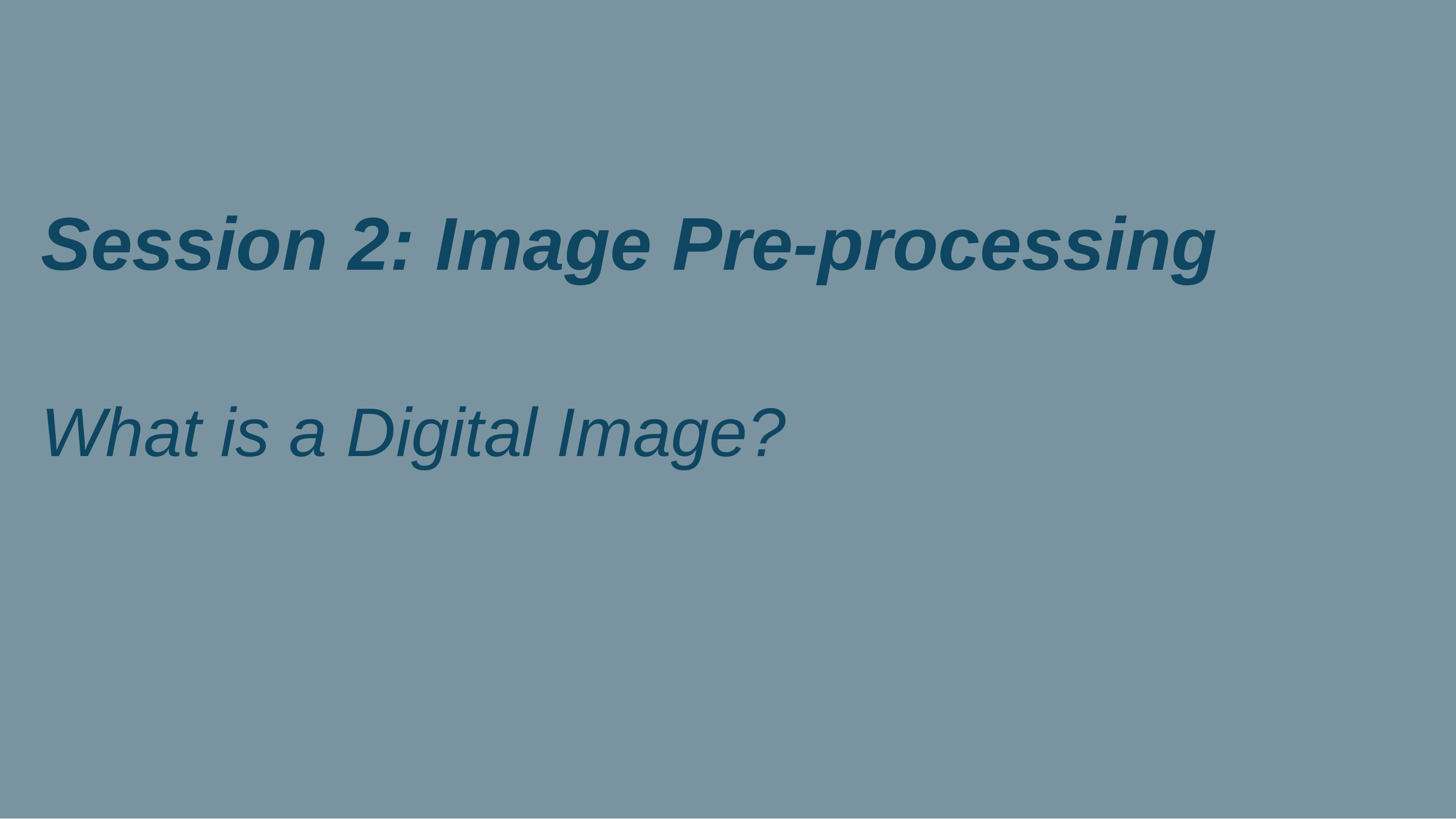

Session 2: Image Pre-processing
What is a Digital Image?